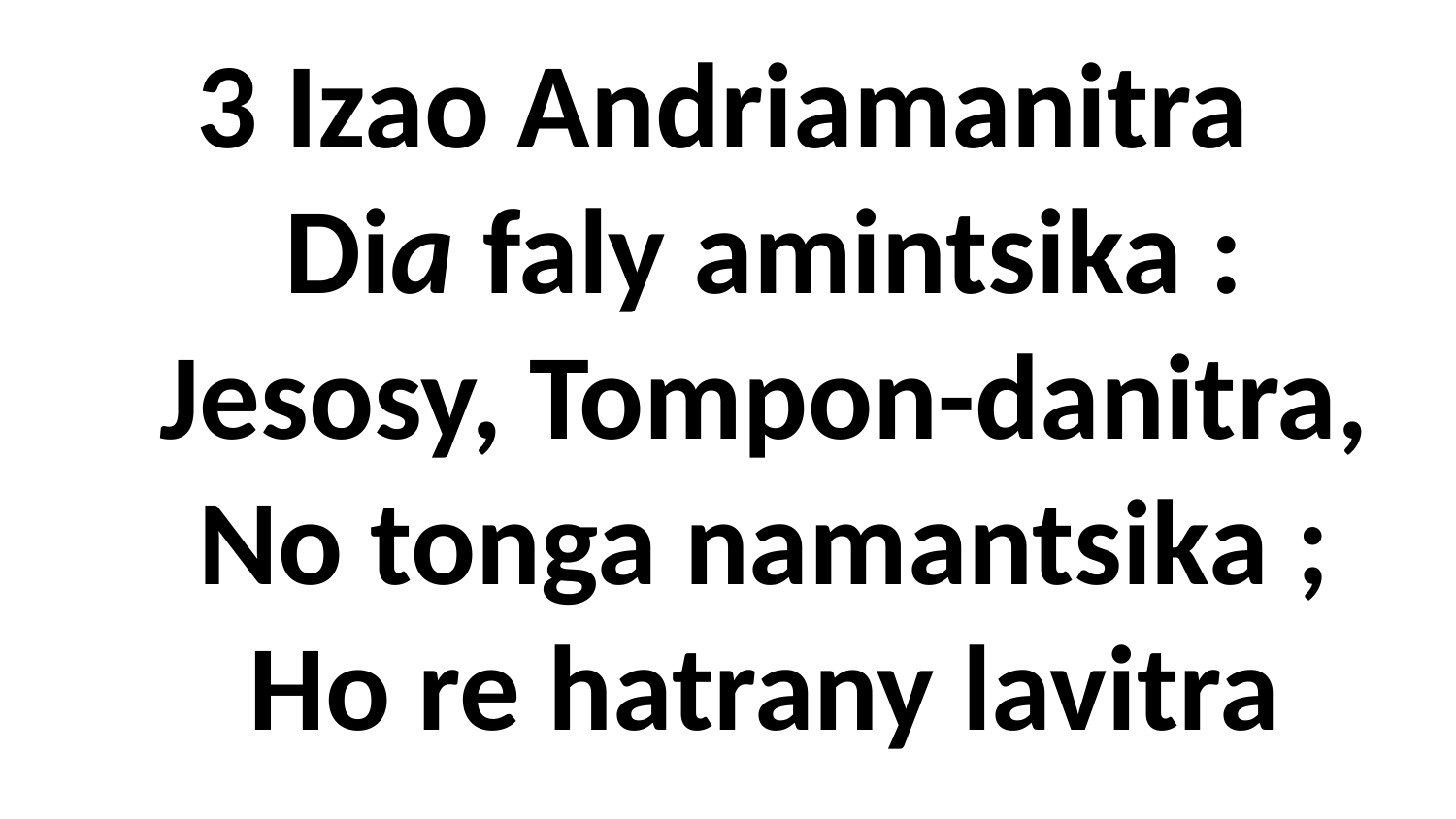

3 Izao Andriamanitra
   Dia faly amintsika :
   Jesosy, Tompon-danitra,
   No tonga namantsika ;
   Ho re hatrany lavitra